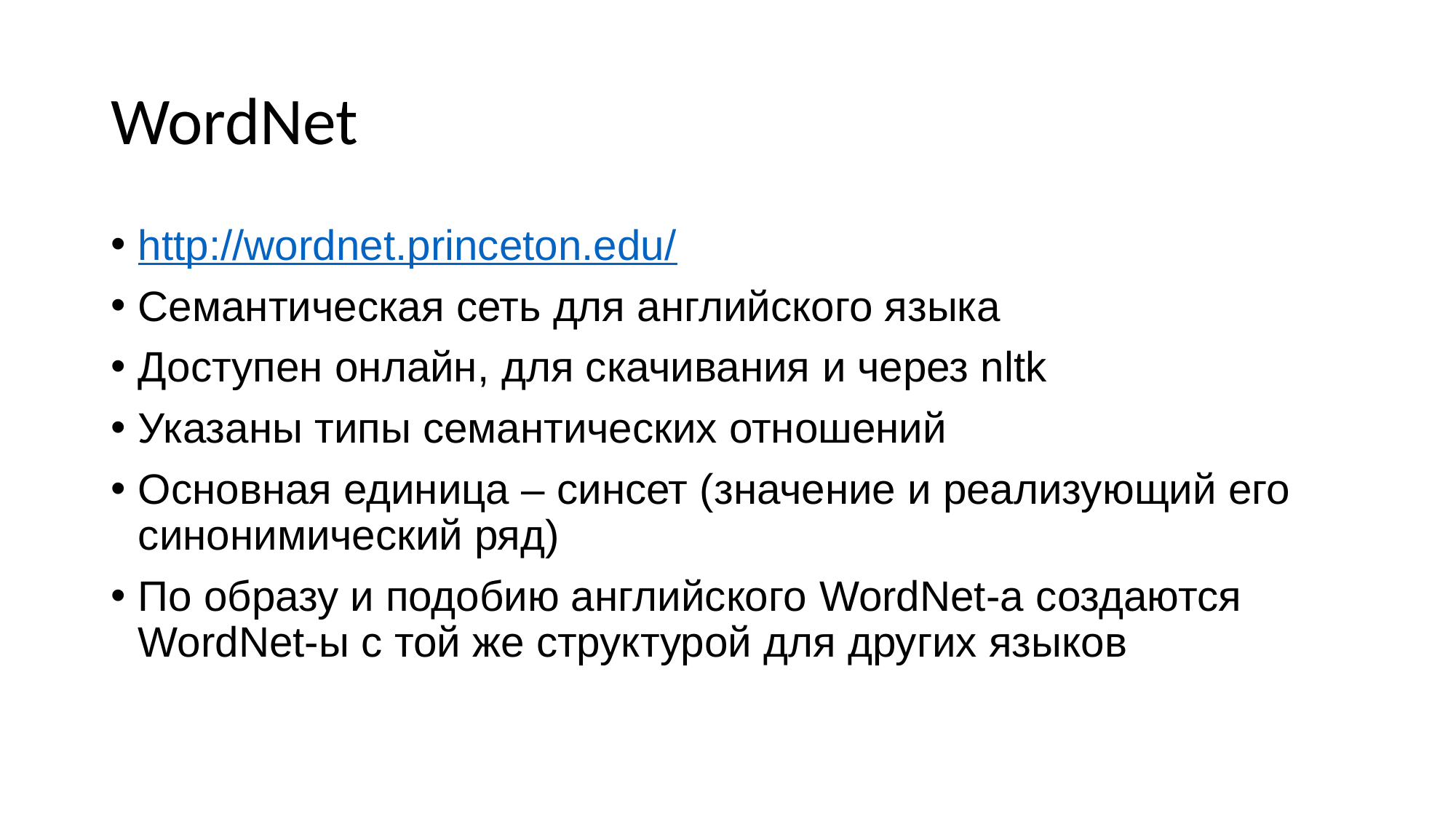

# WordNet
http://wordnet.princeton.edu/
Семантическая сеть для английского языка
Доступен онлайн, для скачивания и через nltk
Указаны типы семантических отношений
Основная единица – синсет (значение и реализующий его синонимический ряд)
По образу и подобию английского WordNet-a создаются WordNet-ы с той же структурой для других языков